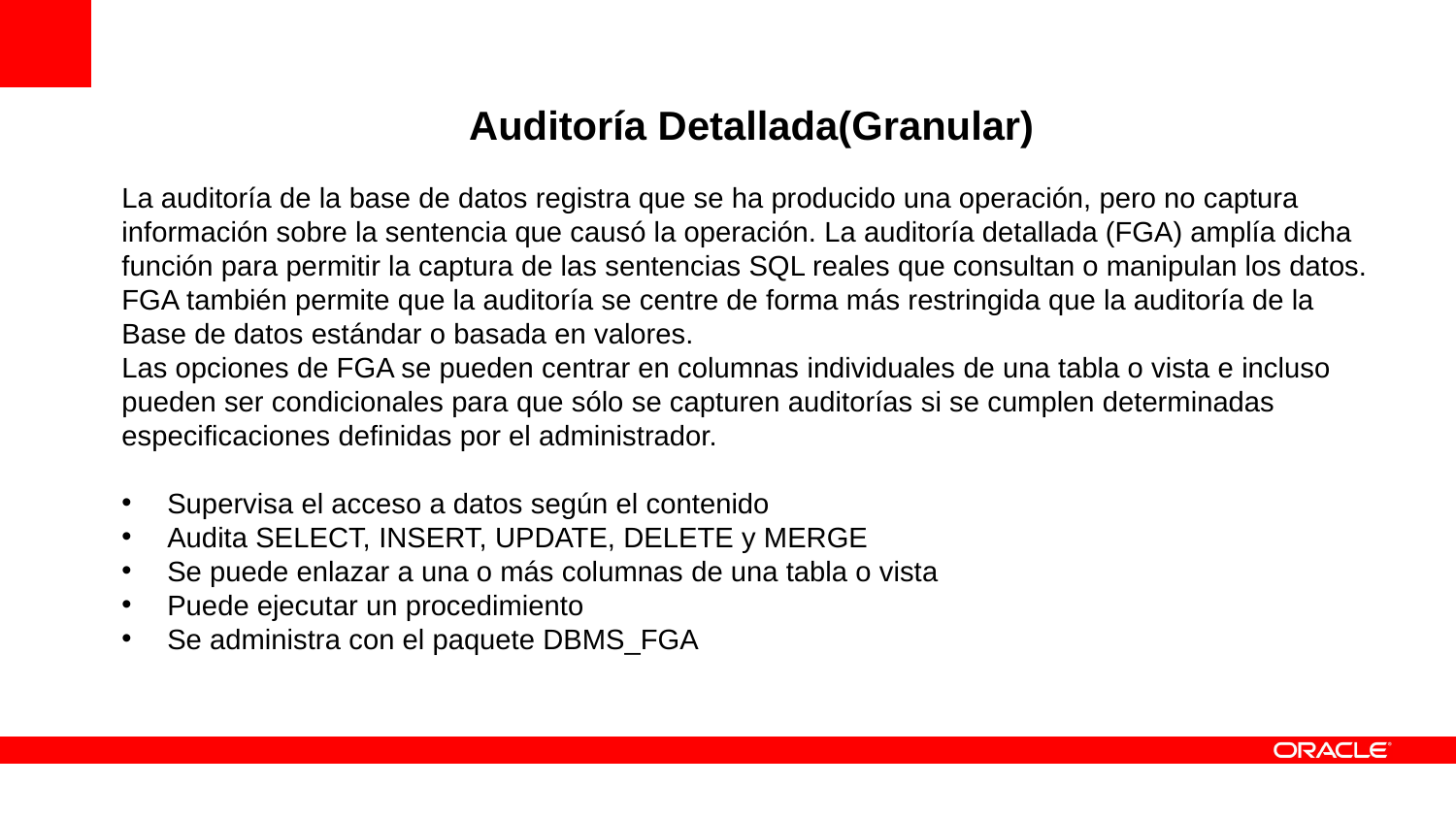

Auditoría Detallada(Granular)
La auditoría de la base de datos registra que se ha producido una operación, pero no captura
información sobre la sentencia que causó la operación. La auditoría detallada (FGA) amplía dicha
función para permitir la captura de las sentencias SQL reales que consultan o manipulan los datos.
FGA también permite que la auditoría se centre de forma más restringida que la auditoría de la
Base de datos estándar o basada en valores.
Las opciones de FGA se pueden centrar en columnas individuales de una tabla o vista e incluso
pueden ser condicionales para que sólo se capturen auditorías si se cumplen determinadas
especificaciones definidas por el administrador.

Supervisa el acceso a datos según el contenido
Audita SELECT, INSERT, UPDATE, DELETE y MERGE
Se puede enlazar a una o más columnas de una tabla o vista
Puede ejecutar un procedimiento
Se administra con el paquete DBMS_FGA